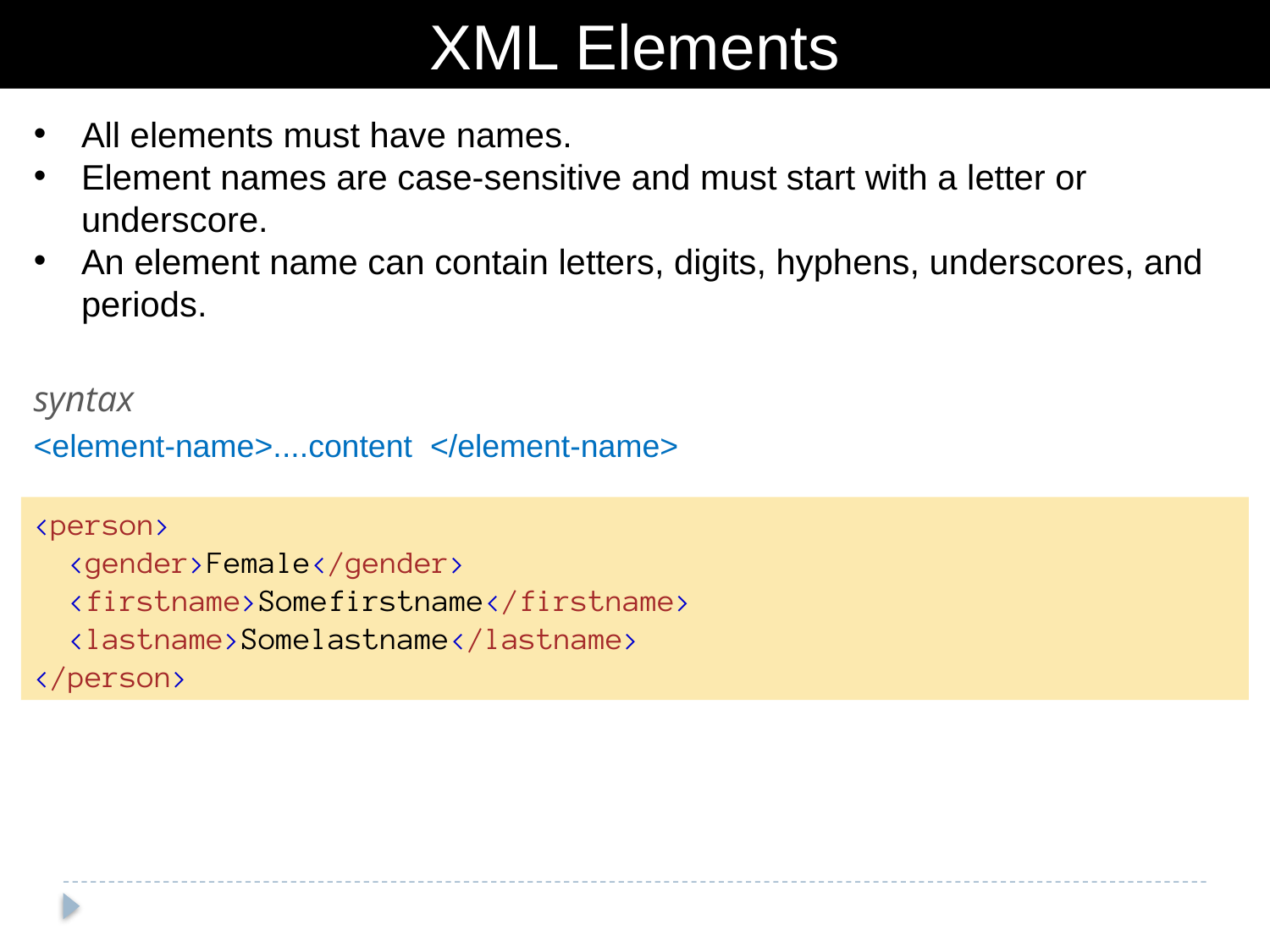

XML Elements
All elements must have names.
Element names are case-sensitive and must start with a letter or underscore.
An element name can contain letters, digits, hyphens, underscores, and periods.
syntax
<element-name>....content  </element-name>
<person>
  <gender>Female</gender>
  <firstname>Somefirstname</firstname>
  <lastname>Somelastname</lastname>
</person>